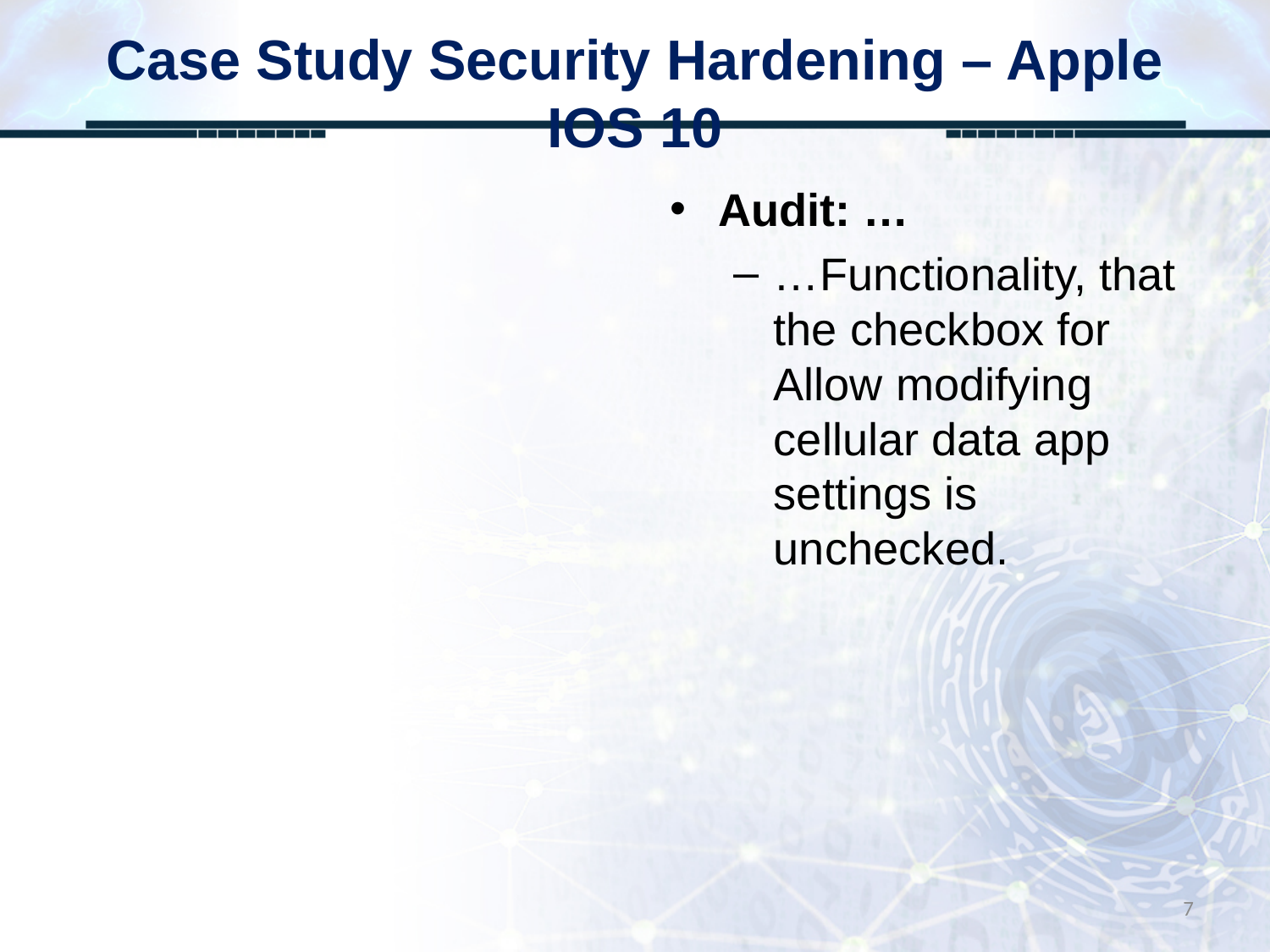

# Case Study Security Hardening – Apple IOS 10
Audit: …
…Functionality, that the checkbox for Allow modifying cellular data app settings is unchecked.
7